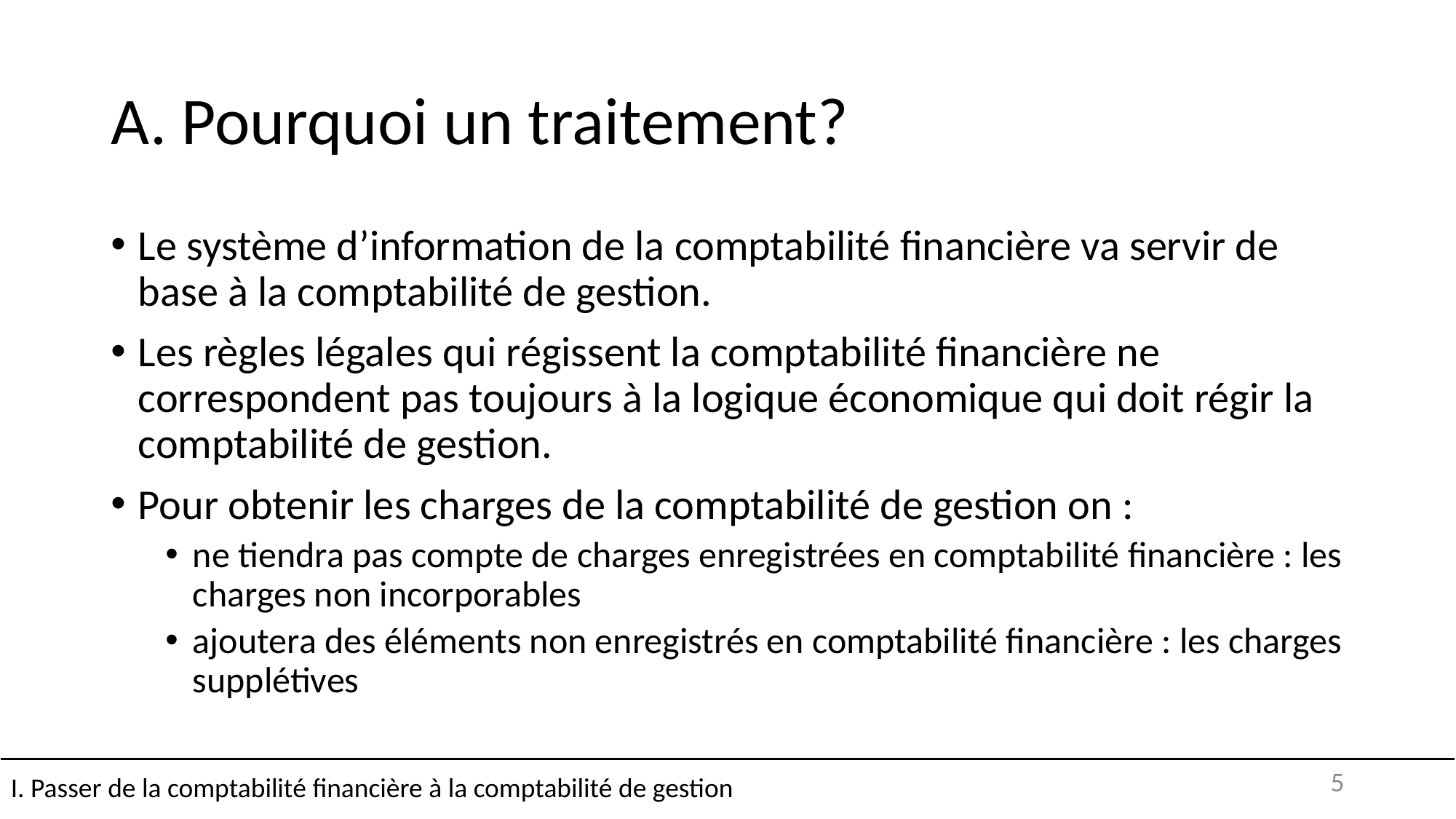

# A. Pourquoi un traitement?
Le système d’information de la comptabilité financière va servir de base à la comptabilité de gestion.
Les règles légales qui régissent la comptabilité financière ne correspondent pas toujours à la logique économique qui doit régir la comptabilité de gestion.
Pour obtenir les charges de la comptabilité de gestion on :
ne tiendra pas compte de charges enregistrées en comptabilité financière : les charges non incorporables
ajoutera des éléments non enregistrés en comptabilité financière : les charges supplétives
I. Passer de la comptabilité financière à la comptabilité de gestion
5